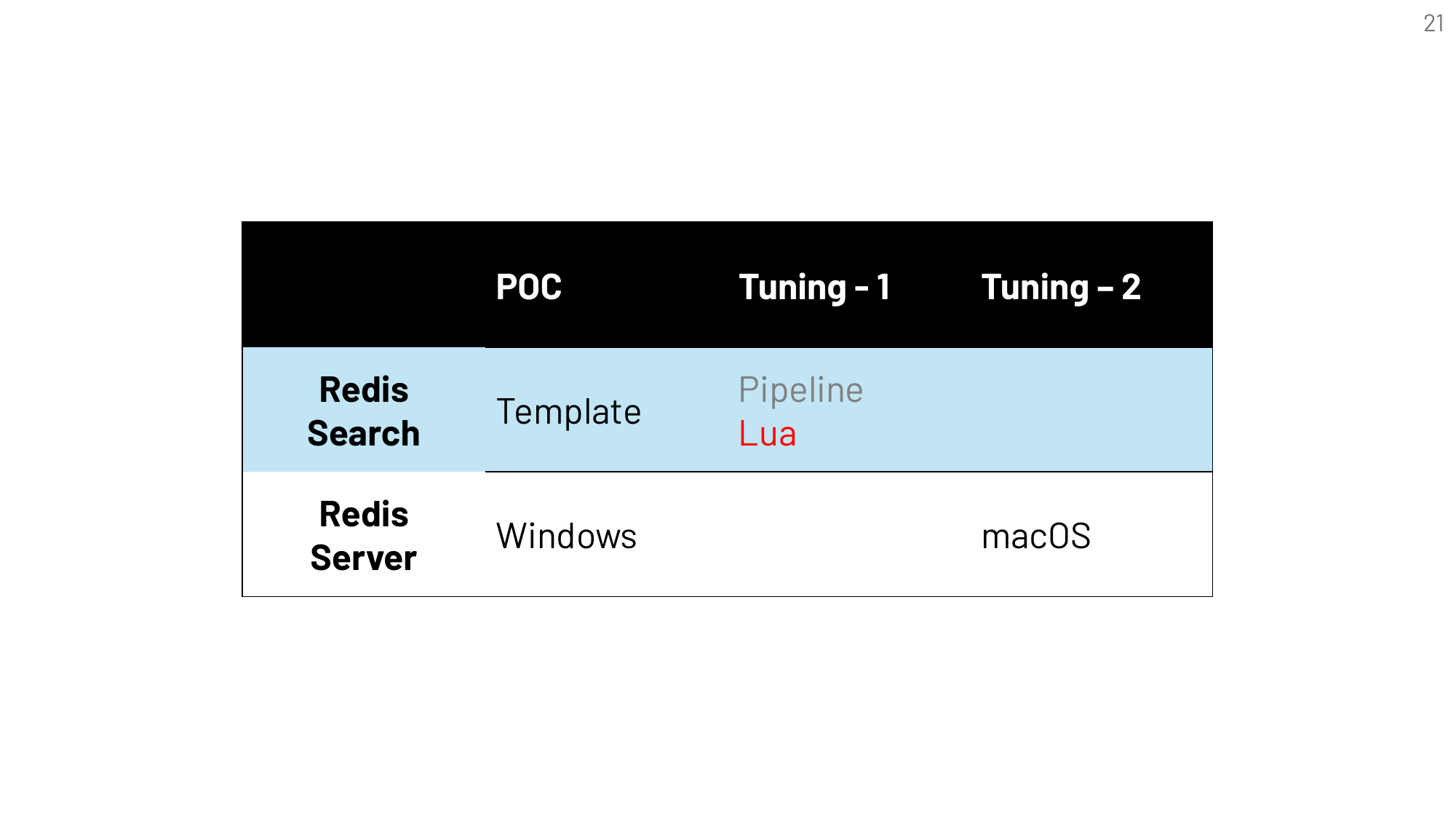

21
|  | POC | Tuning - 1 | Tuning – 2 |
| --- | --- | --- | --- |
| Redis Search | Template | Pipeline Lua |  |
| Redis Server | Windows |  | macOS |